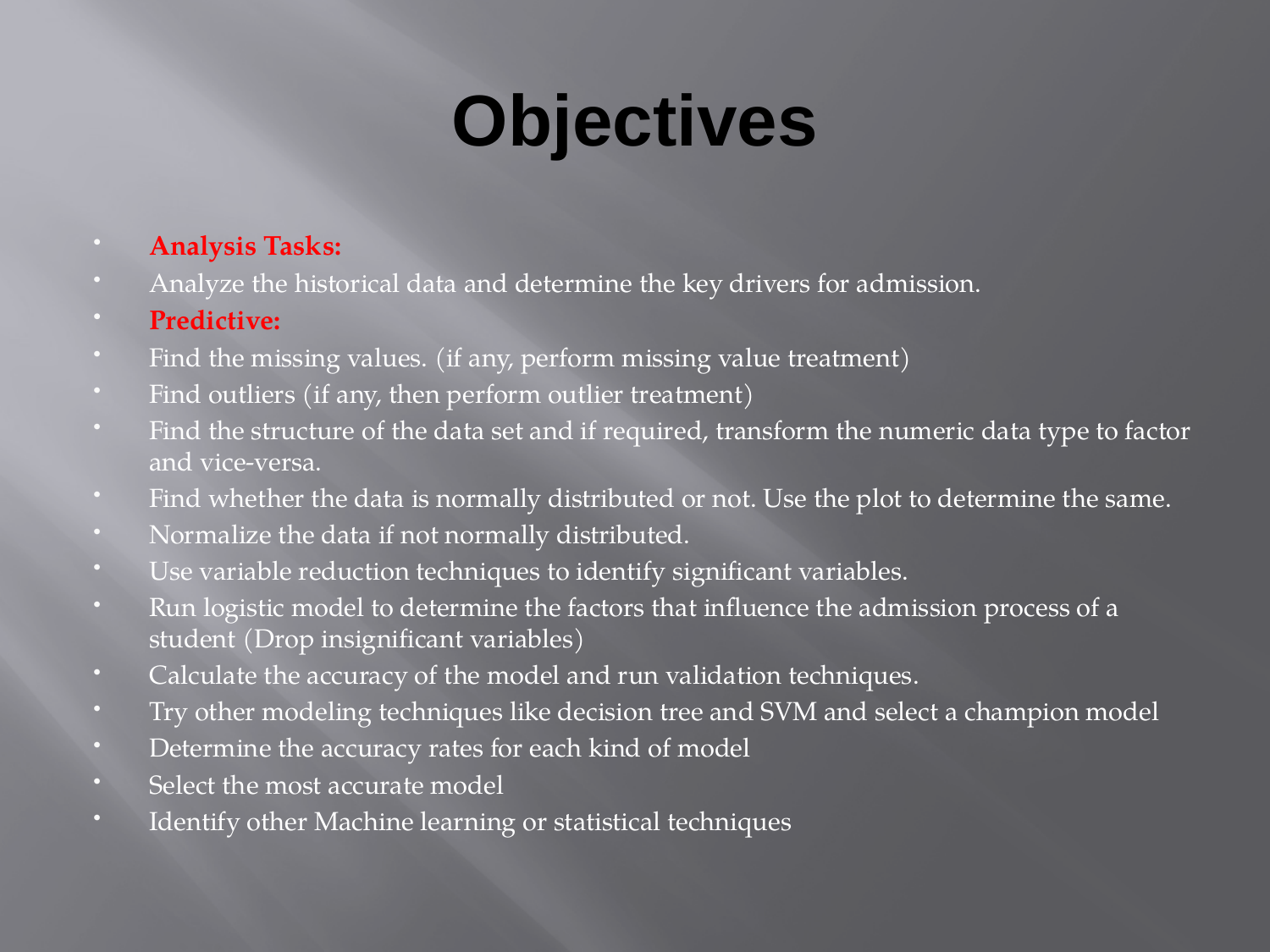

# Objectives
Analysis Tasks:
Analyze the historical data and determine the key drivers for admission.
Predictive:
Find the missing values. (if any, perform missing value treatment)
Find outliers (if any, then perform outlier treatment)
Find the structure of the data set and if required, transform the numeric data type to factor and vice-versa.
Find whether the data is normally distributed or not. Use the plot to determine the same.
Normalize the data if not normally distributed.
Use variable reduction techniques to identify significant variables.
Run logistic model to determine the factors that influence the admission process of a student (Drop insignificant variables)
Calculate the accuracy of the model and run validation techniques.
Try other modeling techniques like decision tree and SVM and select a champion model
Determine the accuracy rates for each kind of model
Select the most accurate model
Identify other Machine learning or statistical techniques